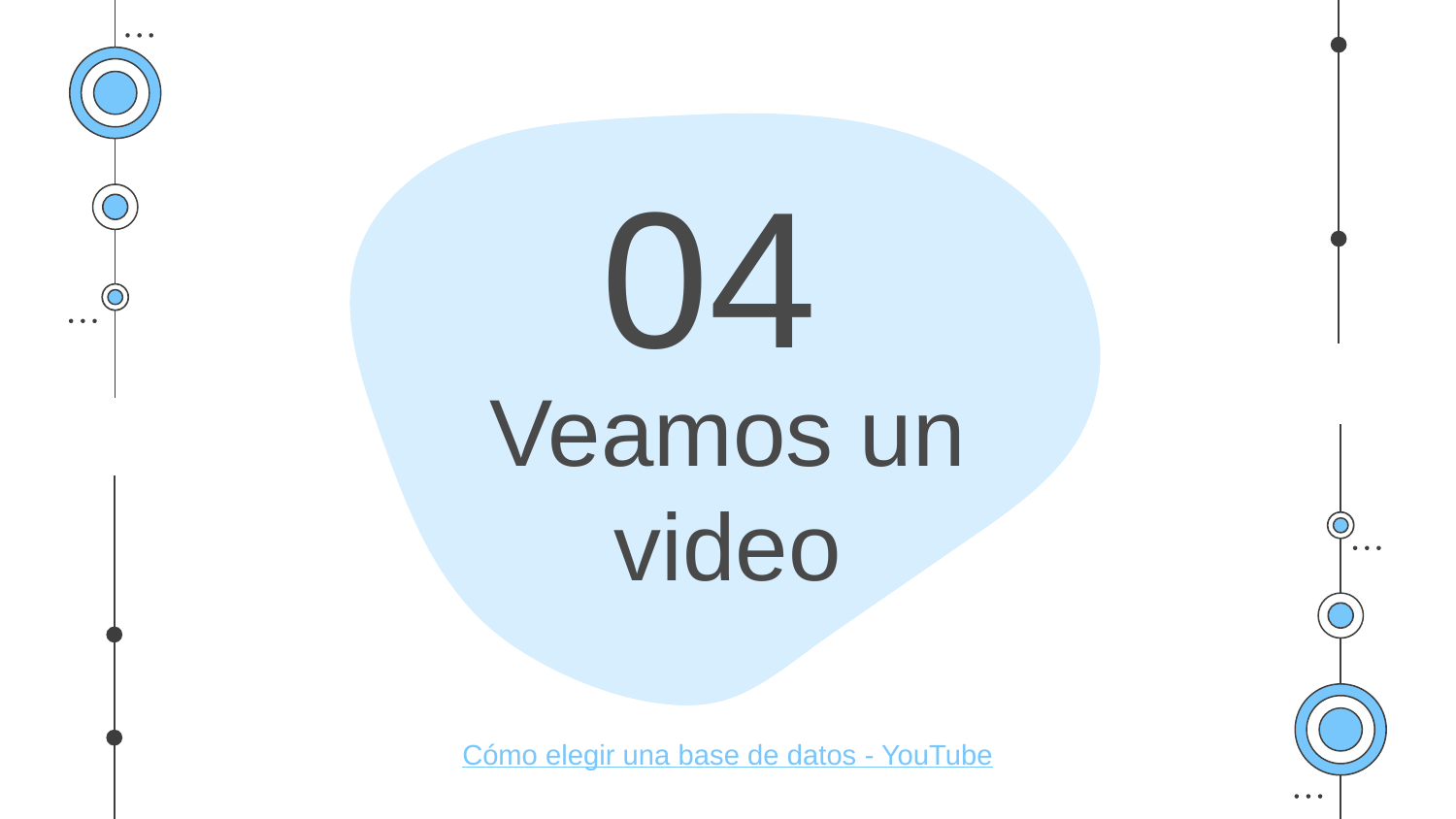

04
# Veamos un video
Cómo elegir una base de datos - YouTube